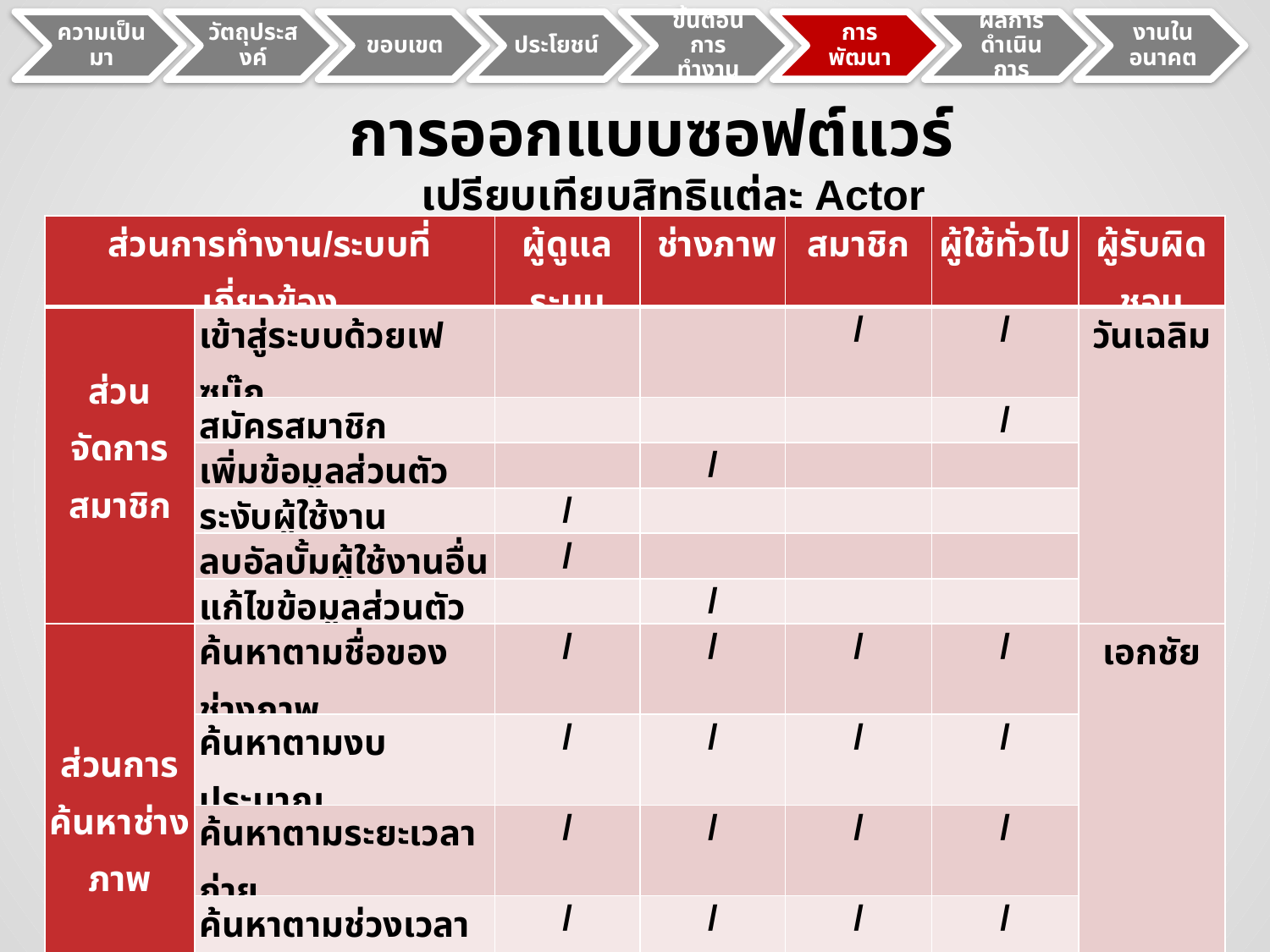

ความเป็นมา
วัตถุประสงค์
ขอบเขต
ประโยชน์
ขั้นตอนการทำงาน
การพัฒนา
ผลการดำเนินการ
งานในอนาคต
การออกแบบซอฟต์แวร์
เปรียบเทียบสิทธิแต่ละ Actor
| ส่วนการทำงาน/ระบบที่เกี่ยวข้อง |  | ผู้ดูแลระบบ | ช่างภาพ | สมาชิก | ผู้ใช้ทั่วไป | ผู้รับผิดชอบ |
| --- | --- | --- | --- | --- | --- | --- |
| ส่วนจัดการสมาชิก | เข้าสู่ระบบด้วยเฟซบุ๊ก |  |  | / | / | วันเฉลิม |
|  | สมัครสมาชิก |  |  |  | / |  |
|  | เพิ่มข้อมูลส่วนตัว |  | / |  |  |  |
|  | ระงับผู้ใช้งาน | / |  |  |  |  |
|  | ลบอัลบั้มผู้ใช้งานอื่น | / |  |  |  |  |
|  | แก้ไขข้อมูลส่วนตัว |  | / |  |  |  |
| ส่วนการค้นหาช่างภาพ | ค้นหาตามชื่อของช่างภาพ | / | / | / | / | เอกชัย |
|  | ค้นหาตามงบประมาณ | / | / | / | / |  |
|  | ค้นหาตามระยะเวลาถ่าย | / | / | / | / |  |
|  | ค้นหาตามช่วงเวลาถ่าย | / | / | / | / |  |
|  | ค้นหาตามวันที่จะถ่าย | / | / | / | / |  |